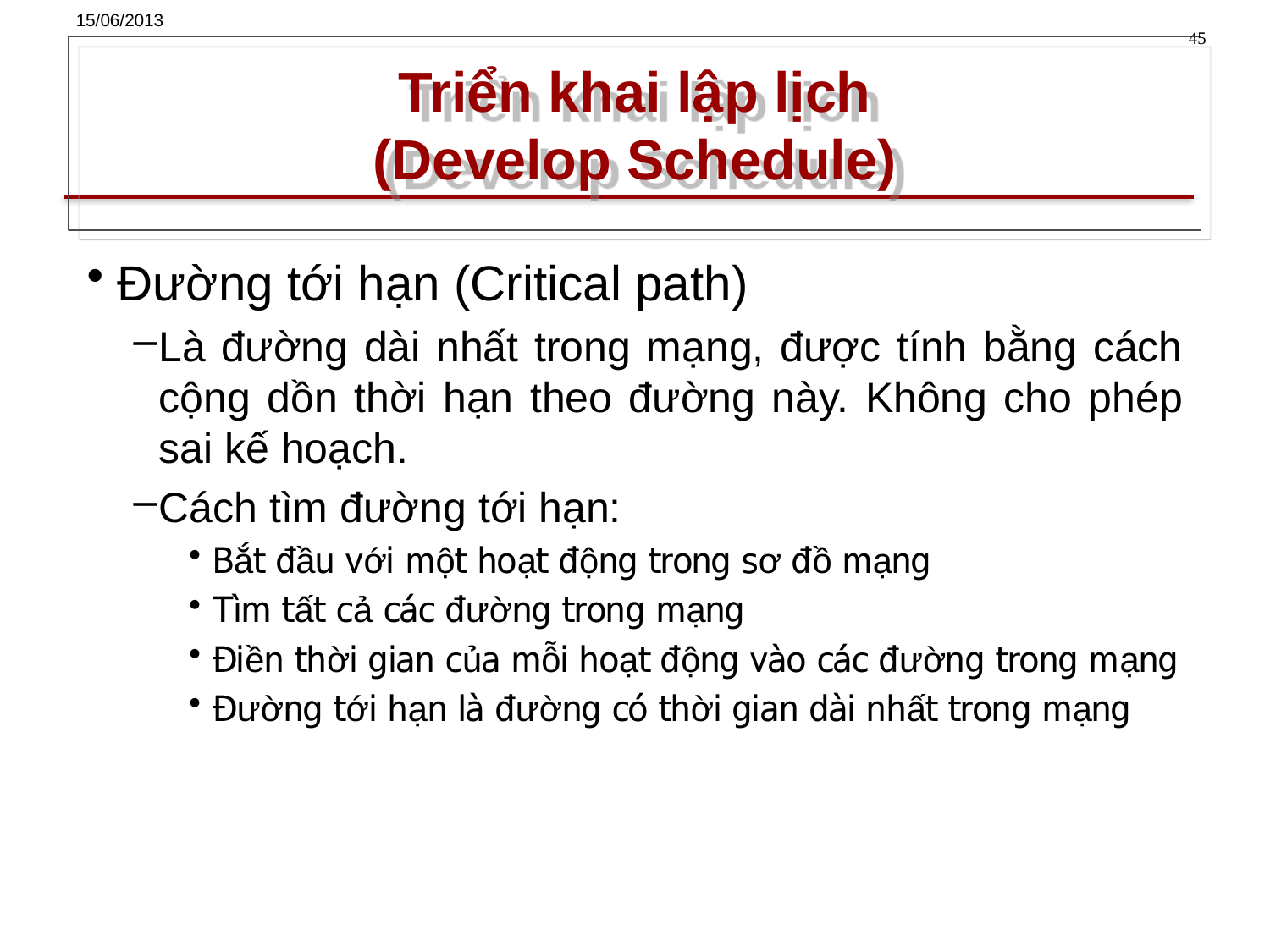

15/06/2013
45
# Triển khai lập lịch (Develop Schedule)
Đường tới hạn (Critical path)
Là đường dài nhất trong mạng, được tính bằng cách cộng dồn thời hạn theo đường này. Không cho phép sai kế hoạch.
Cách tìm đường tới hạn:
Bắt đầu với một hoạt động trong sơ đồ mạng
Tìm tất cả các đường trong mạng
Điền thời gian của mỗi hoạt động vào các đường trong mạng
Đường tới hạn là đường có thời gian dài nhất trong mạng